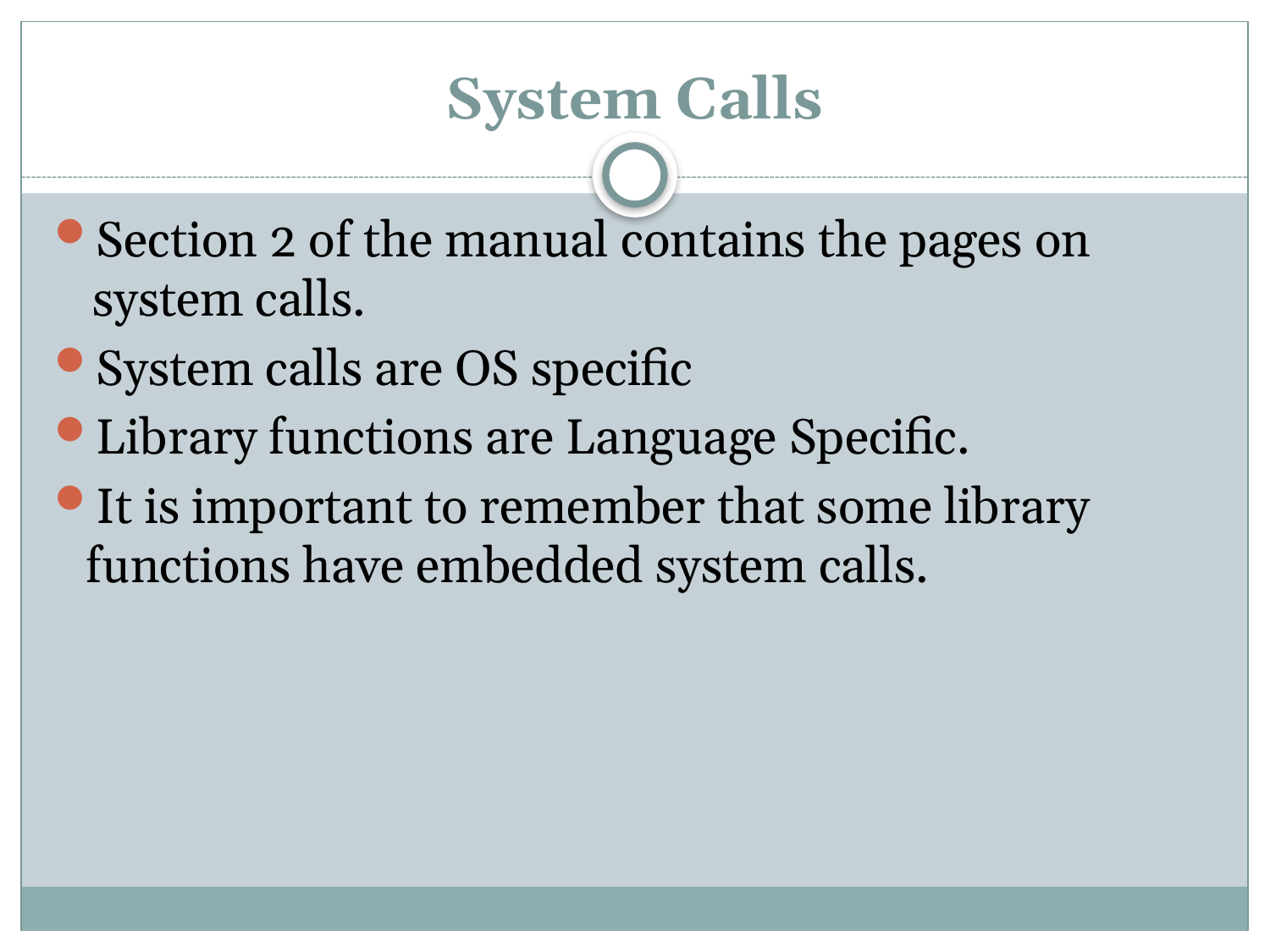

# System Calls
Section 2 of the manual contains the pages on system calls.
System calls are OS specific
Library functions are Language Specific.
It is important to remember that some library functions have embedded system calls.